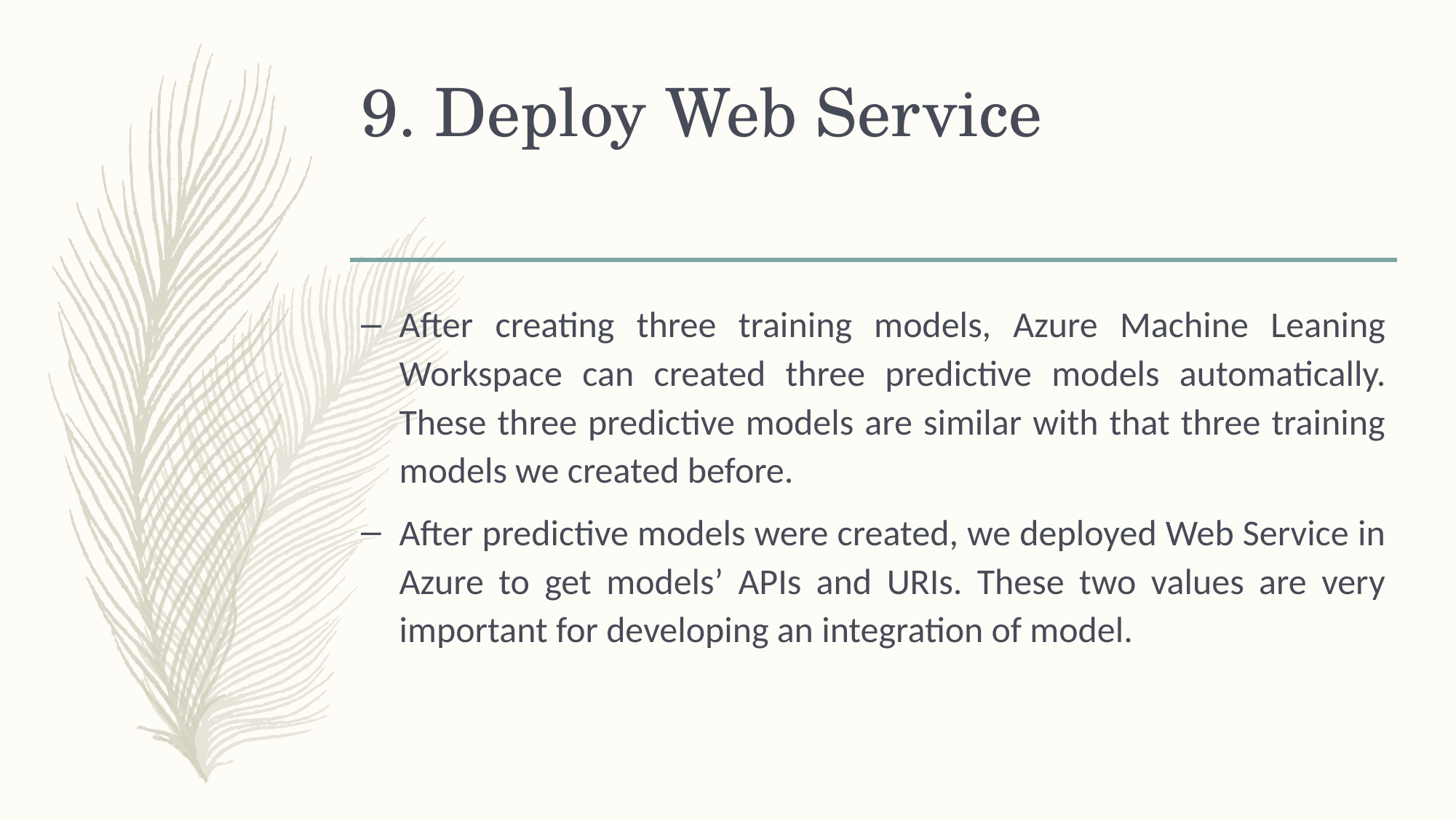

# 9. Deploy Web Service
After creating three training models, Azure Machine Leaning Workspace can created three predictive models automatically. These three predictive models are similar with that three training models we created before.
After predictive models were created, we deployed Web Service in Azure to get models’ APIs and URIs. These two values are very important for developing an integration of model.